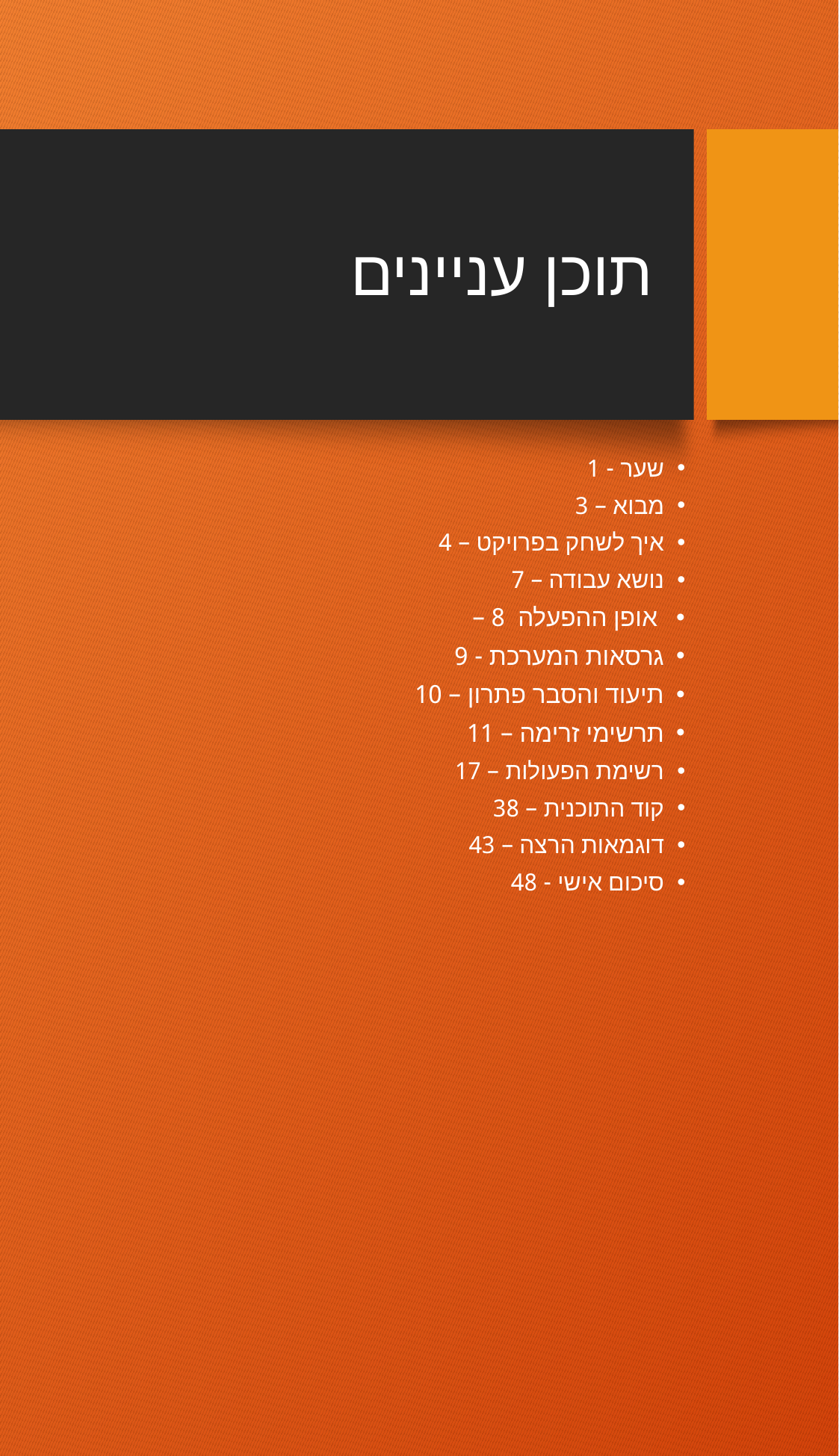

# תוכן עניינים
שער - 1
מבוא – 3
איך לשחק בפרויקט – 4
נושא עבודה – 7
 אופן ההפעלה  8 –
גרסאות המערכת - 9
תיעוד והסבר פתרון – 10
תרשימי זרימה – 11
רשימת הפעולות – 17
קוד התוכנית – 38
דוגמאות הרצה – 43
סיכום אישי - 48